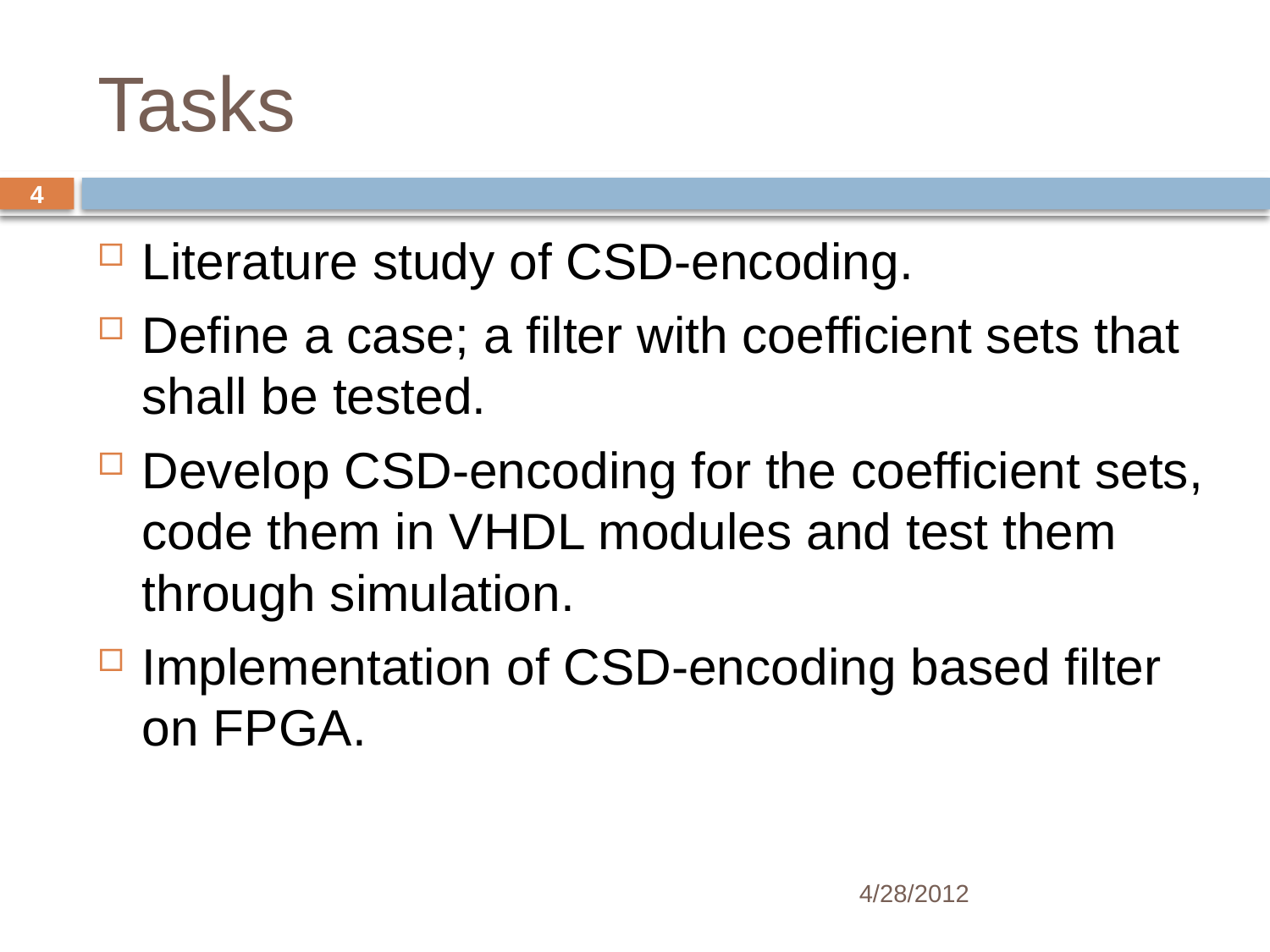

# Tasks
4
Literature study of CSD-encoding.
Define a case; a filter with coefficient sets that shall be tested.
Develop CSD-encoding for the coefficient sets, code them in VHDL modules and test them through simulation.
Implementation of CSD-encoding based filter on FPGA.
4/28/2012